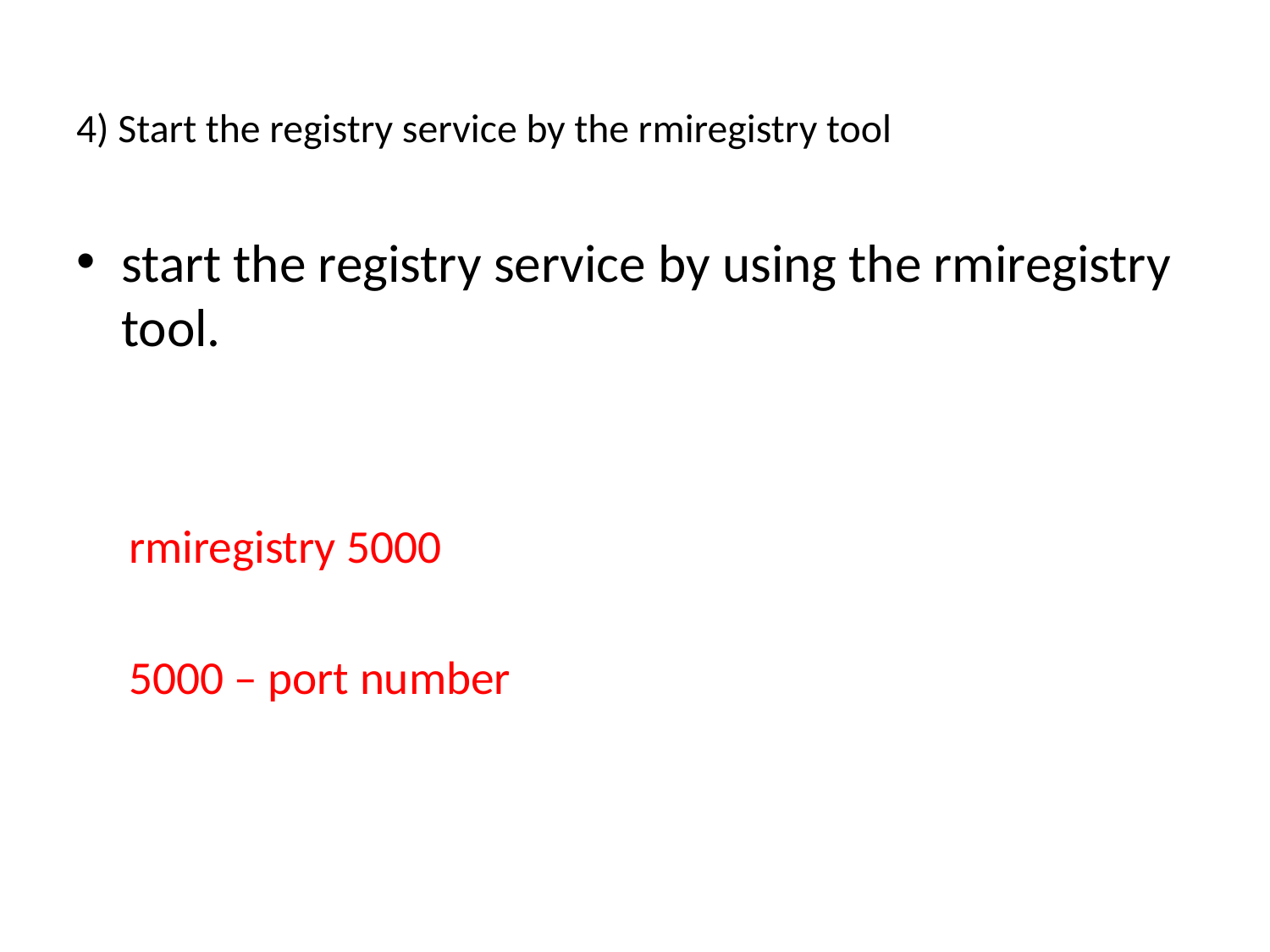

# 4) Start the registry service by the rmiregistry tool
start the registry service by using the rmiregistry tool.

rmiregistry 5000

			5000 – port number